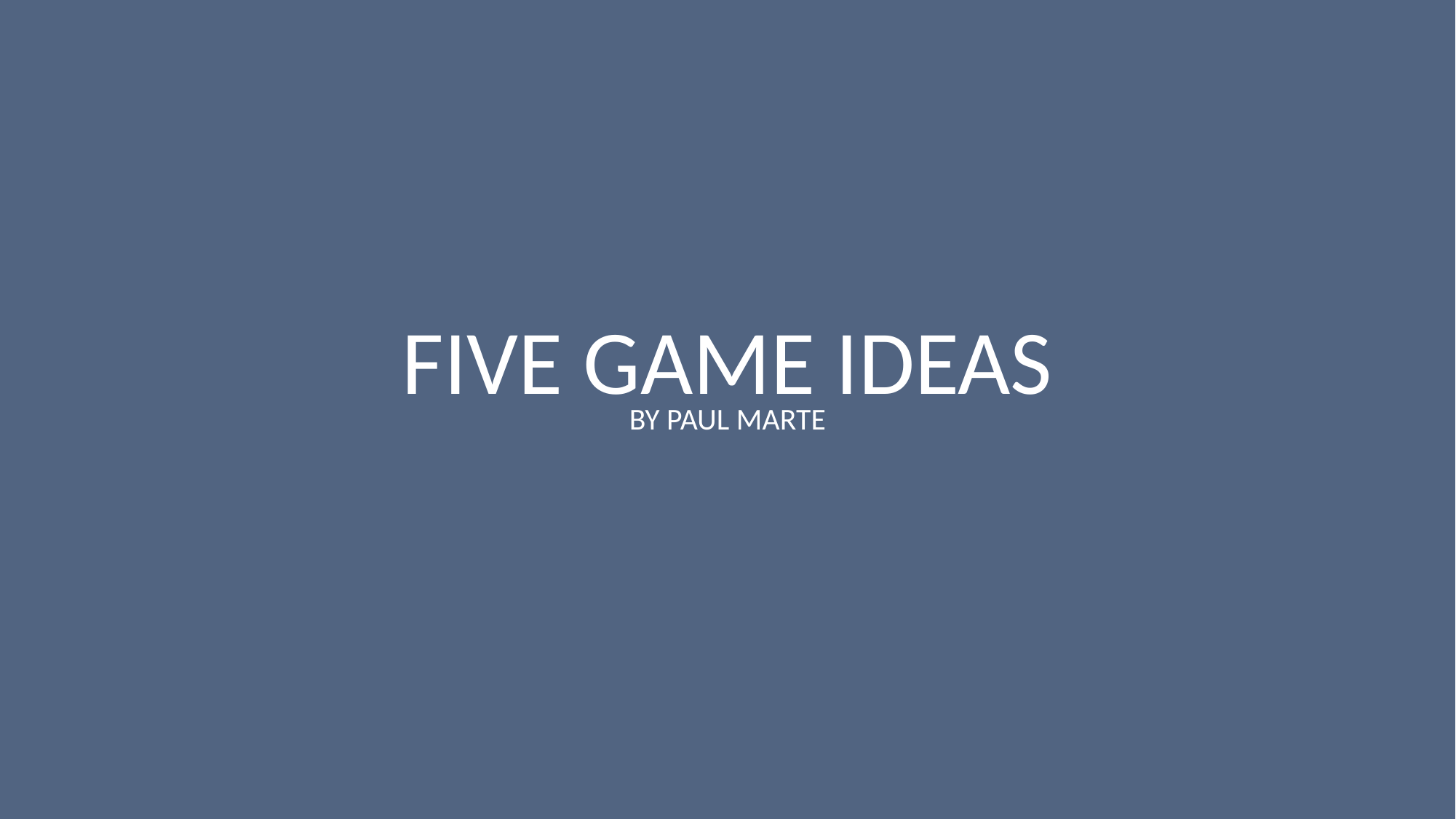

# FIVE GAME IDEAS
BY PAUL MARTE